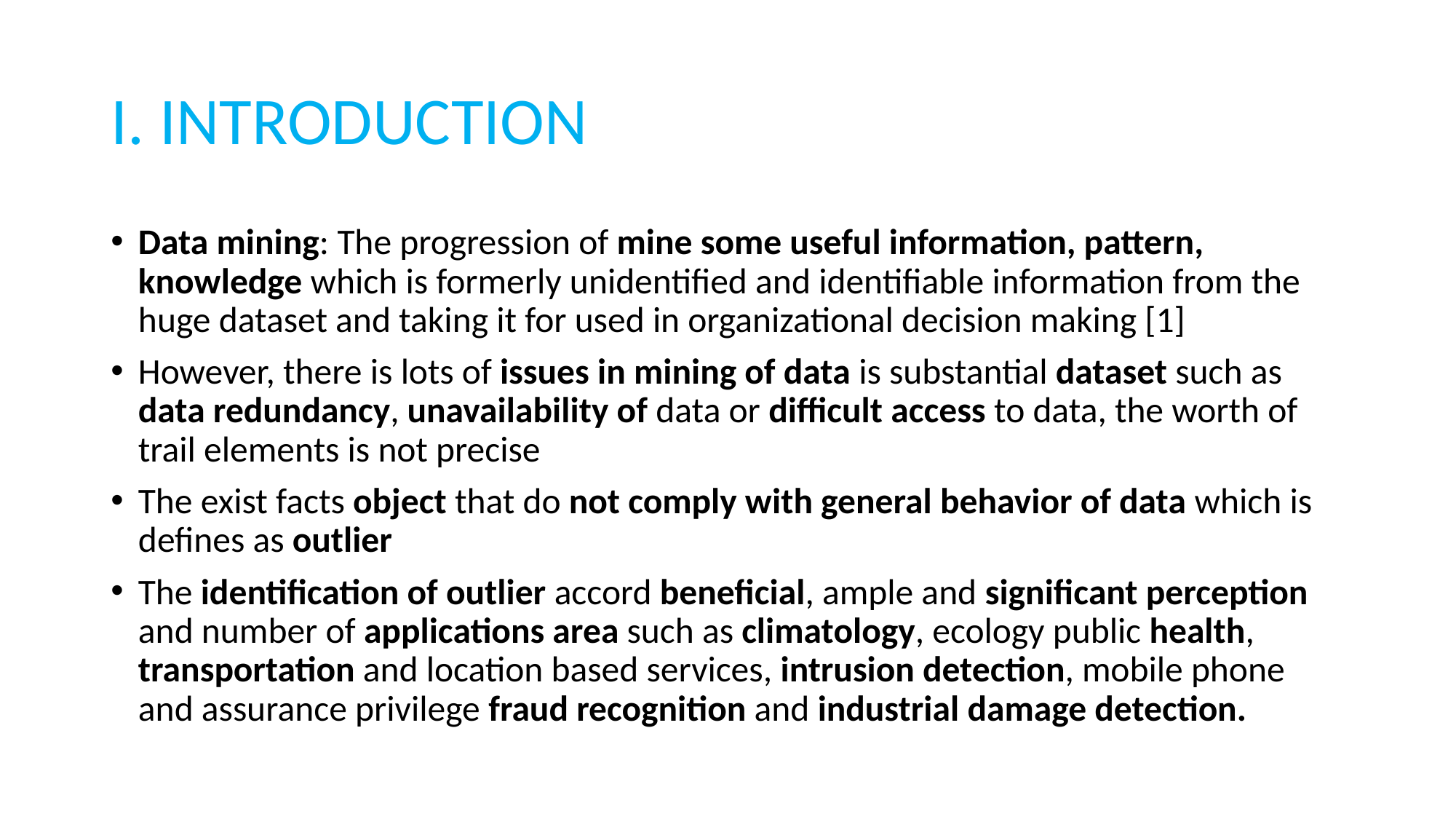

# I. INTRODUCTION
Data mining: The progression of mine some useful information, pattern, knowledge which is formerly unidentified and identifiable information from the huge dataset and taking it for used in organizational decision making [1]
However, there is lots of issues in mining of data is substantial dataset such as data redundancy, unavailability of data or difficult access to data, the worth of trail elements is not precise
The exist facts object that do not comply with general behavior of data which is defines as outlier
The identification of outlier accord beneficial, ample and significant perception and number of applications area such as climatology, ecology public health, transportation and location based services, intrusion detection, mobile phone and assurance privilege fraud recognition and industrial damage detection.